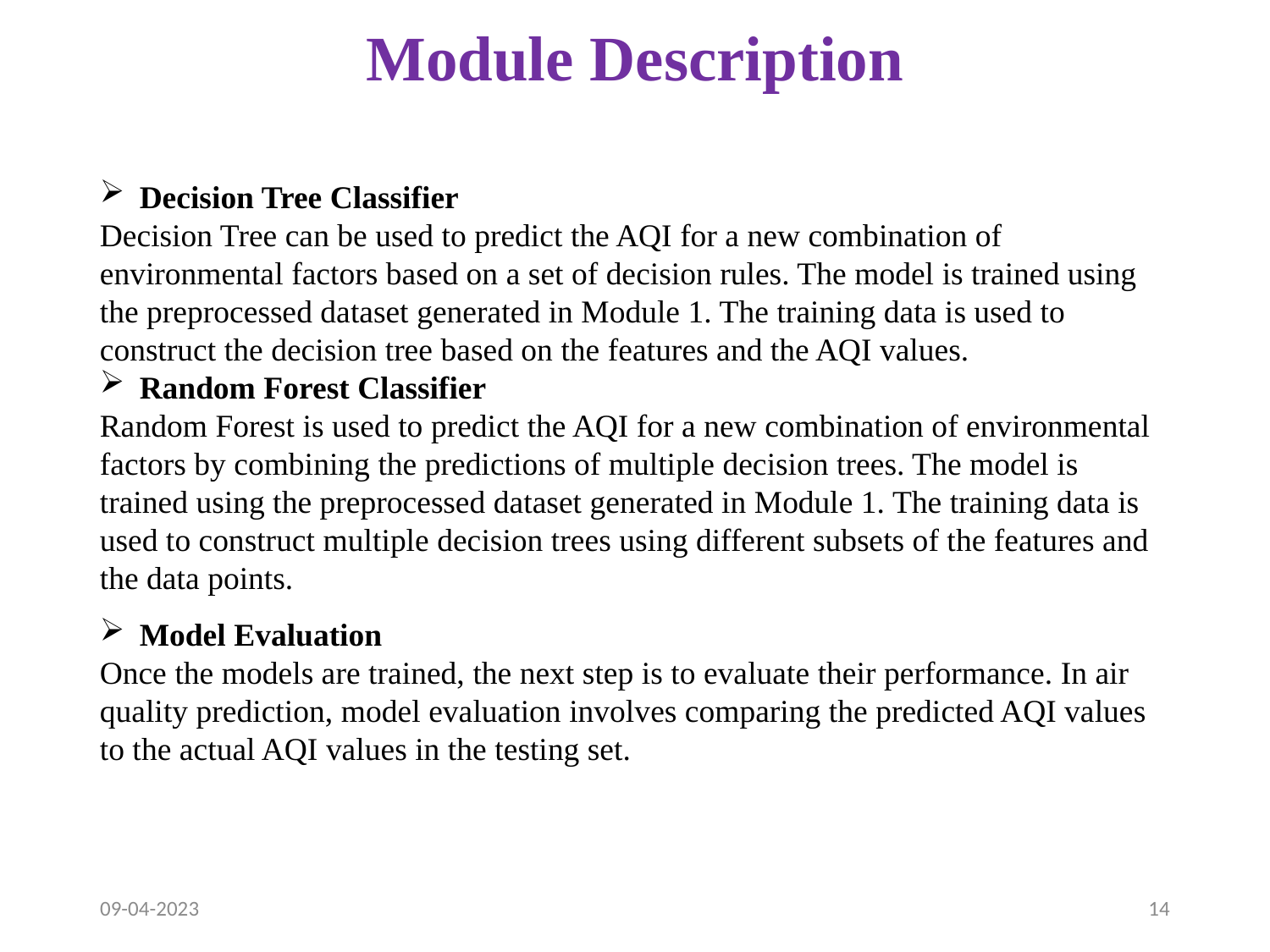

# Module Description
Decision Tree Classifier
Decision Tree can be used to predict the AQI for a new combination of environmental factors based on a set of decision rules. The model is trained using the preprocessed dataset generated in Module 1. The training data is used to construct the decision tree based on the features and the AQI values.
Random Forest Classifier
Random Forest is used to predict the AQI for a new combination of environmental factors by combining the predictions of multiple decision trees. The model is trained using the preprocessed dataset generated in Module 1. The training data is used to construct multiple decision trees using different subsets of the features and the data points.
Model Evaluation
Once the models are trained, the next step is to evaluate their performance. In air quality prediction, model evaluation involves comparing the predicted AQI values to the actual AQI values in the testing set.

09-04-2023
14